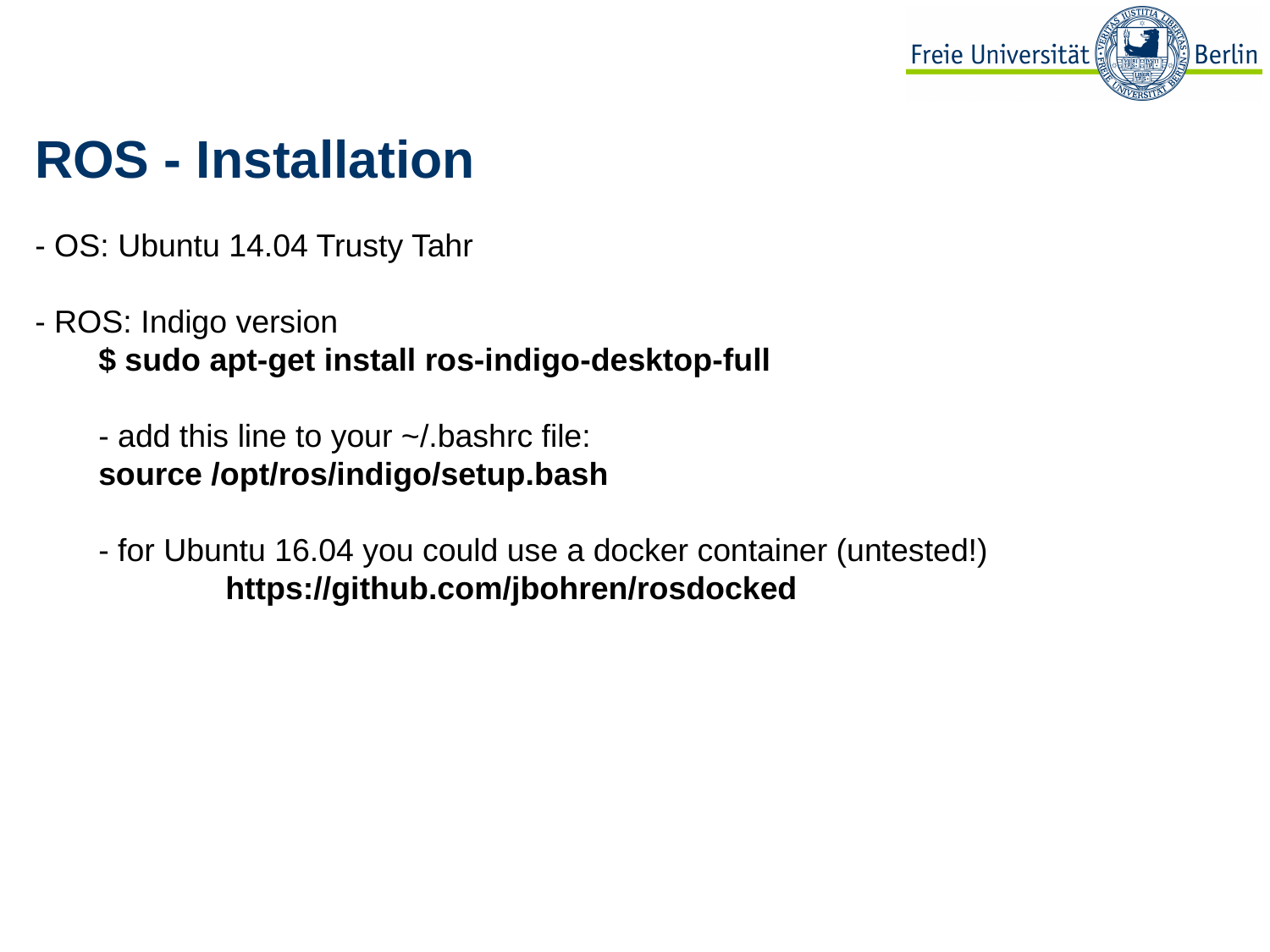

#
ROS - Installation
- OS: Ubuntu 14.04 Trusty Tahr

- ROS: Indigo version
$ sudo apt-get install ros-indigo-desktop-full

- add this line to your ~/.bashrc file:
source /opt/ros/indigo/setup.bash

- for Ubuntu 16.04 you could use a docker container (untested!)
	https://github.com/jbohren/rosdocked